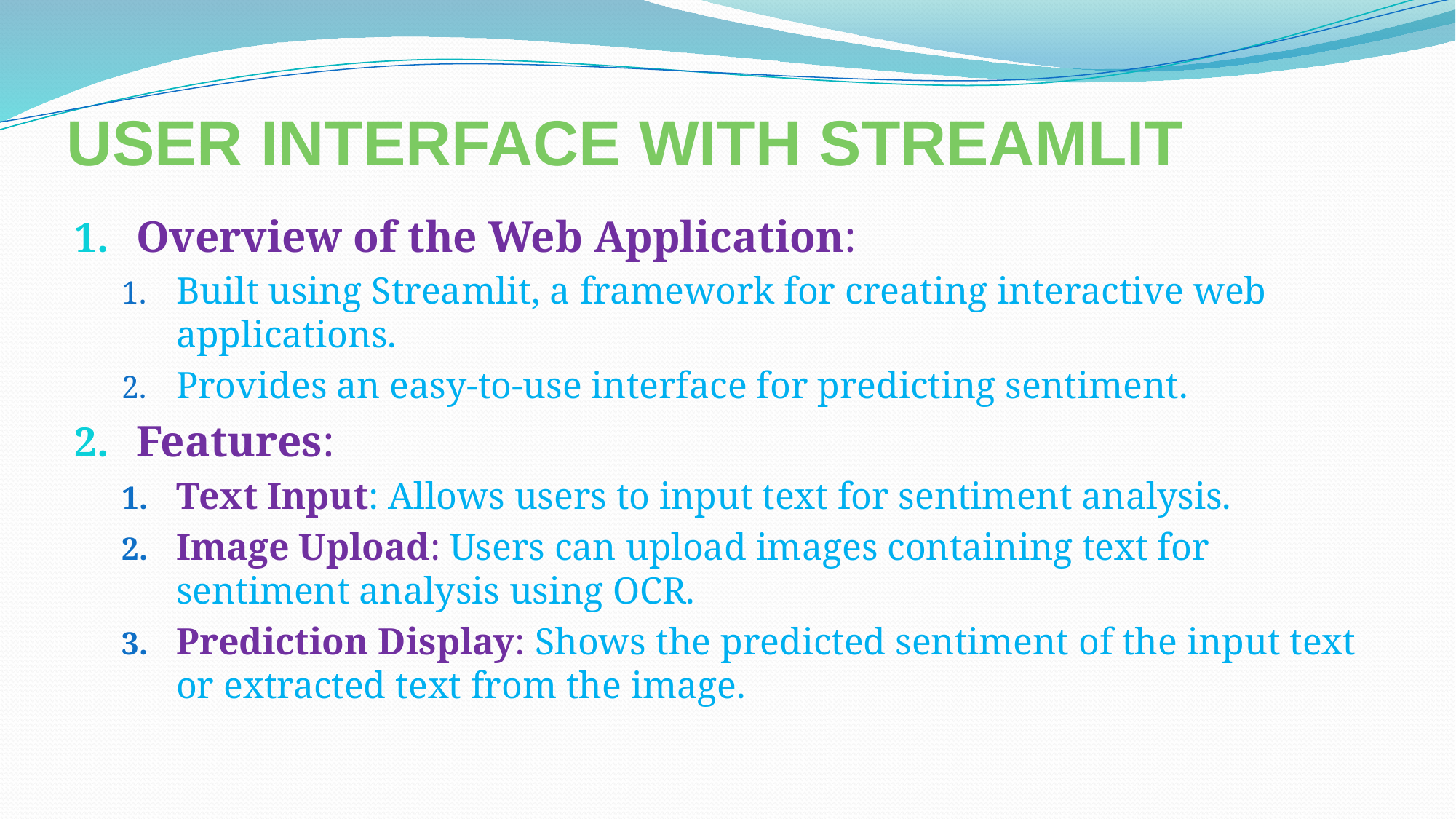

# USER INTERFACE WITH STREAMLIT
Overview of the Web Application:
Built using Streamlit, a framework for creating interactive web applications.
Provides an easy-to-use interface for predicting sentiment.
Features:
Text Input: Allows users to input text for sentiment analysis.
Image Upload: Users can upload images containing text for sentiment analysis using OCR.
Prediction Display: Shows the predicted sentiment of the input text or extracted text from the image.